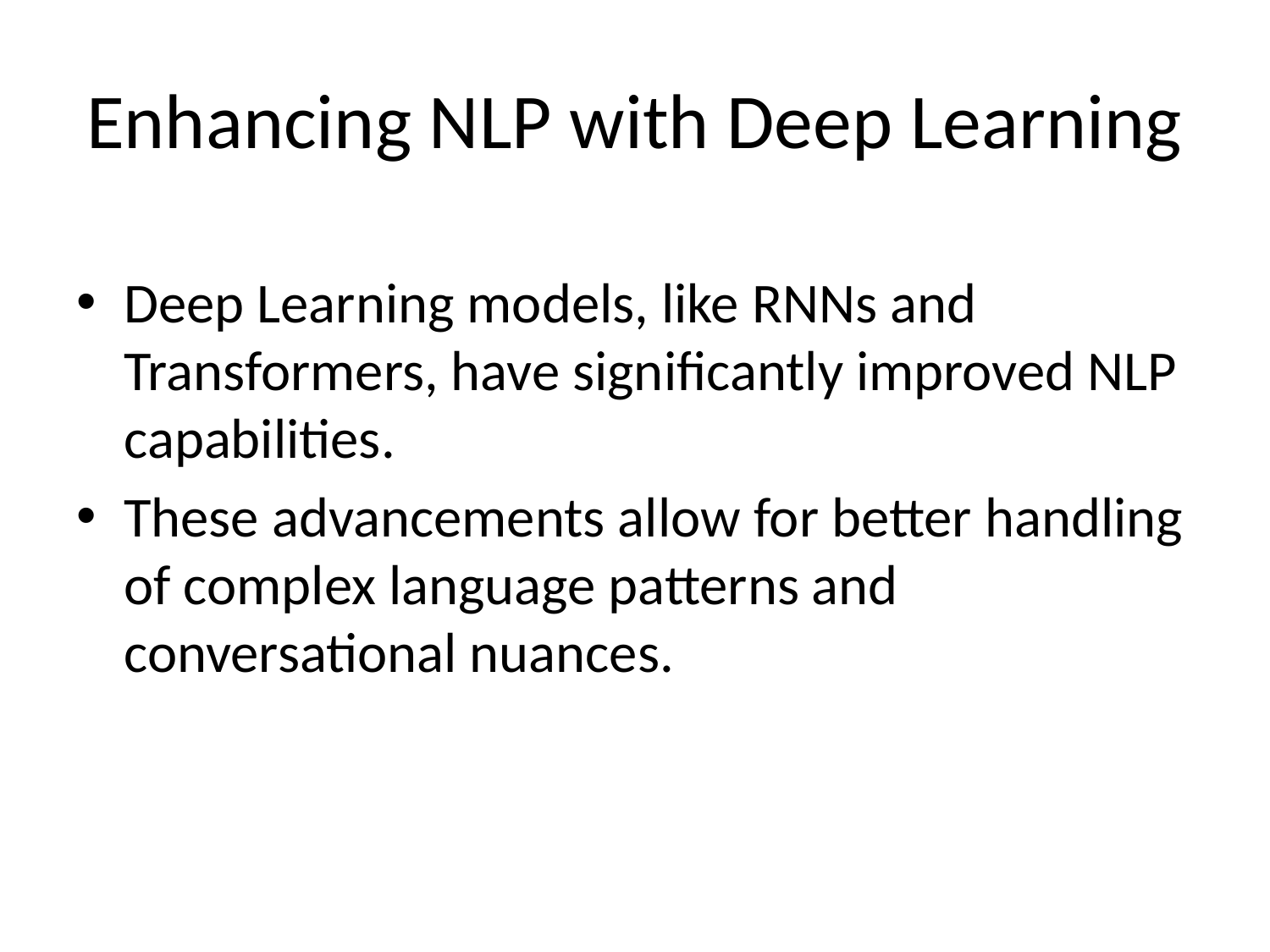

# Enhancing NLP with Deep Learning

Deep Learning models, like RNNs and Transformers, have significantly improved NLP capabilities.
These advancements allow for better handling of complex language patterns and conversational nuances.